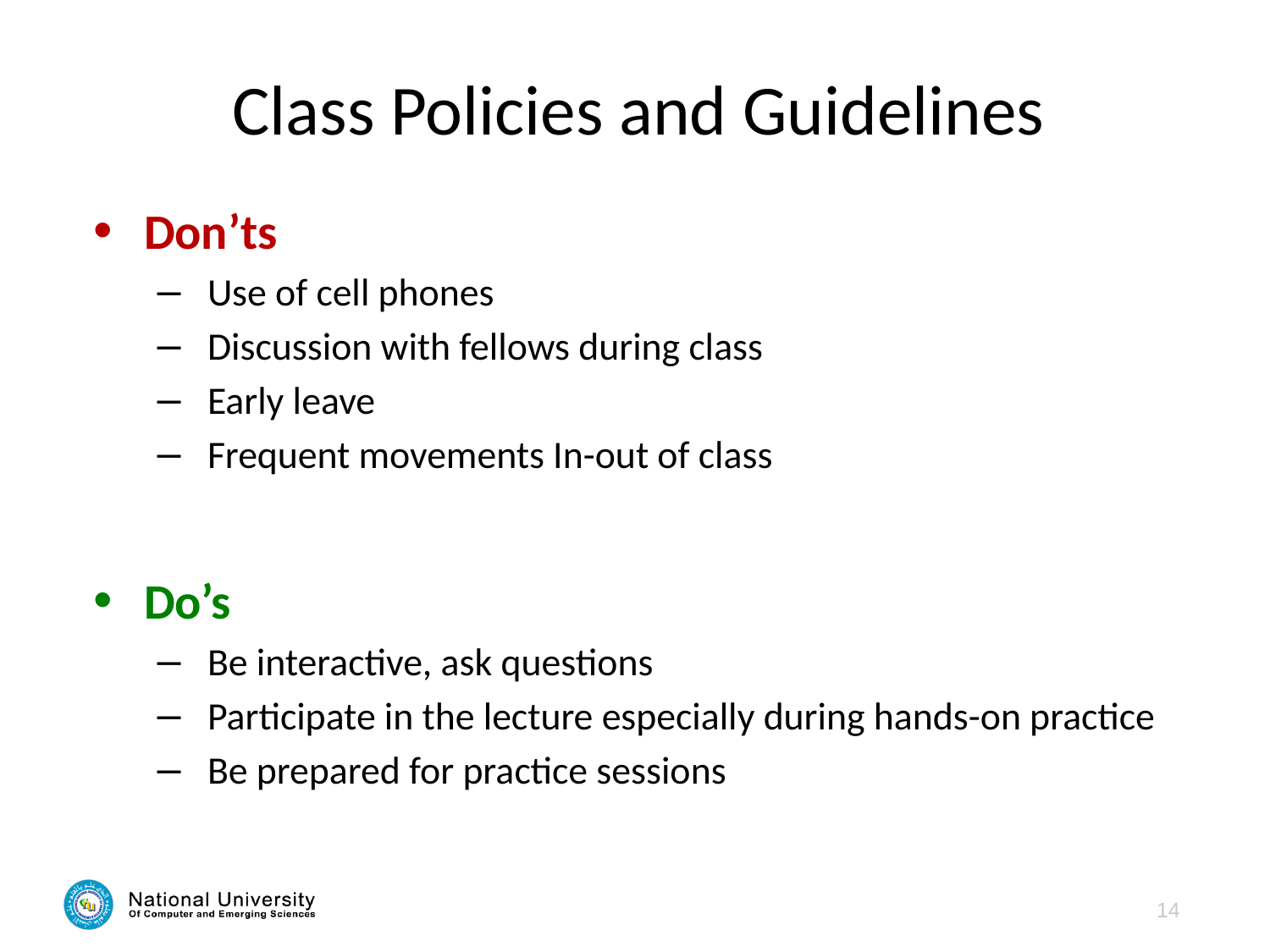

# Class Policies and Guidelines
Don’ts
Use of cell phones
Discussion with fellows during class
Early leave
Frequent movements In-out of class

Do’s
Be interactive, ask questions
Participate in the lecture especially during hands-on practice
Be prepared for practice sessions

14